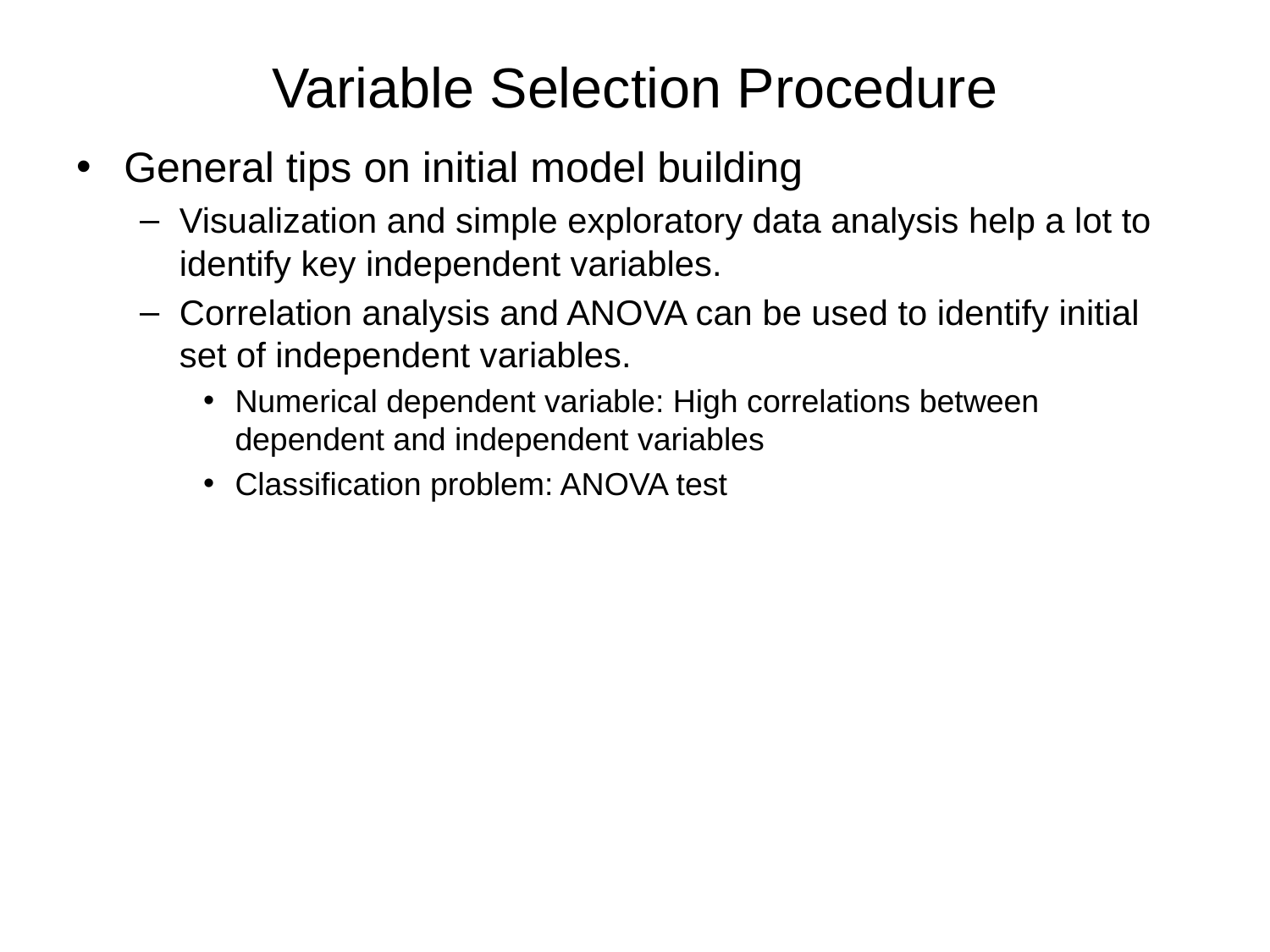

# Variable Selection Procedure
General tips on initial model building
Visualization and simple exploratory data analysis help a lot to identify key independent variables.
Correlation analysis and ANOVA can be used to identify initial set of independent variables.
Numerical dependent variable: High correlations between dependent and independent variables
Classification problem: ANOVA test